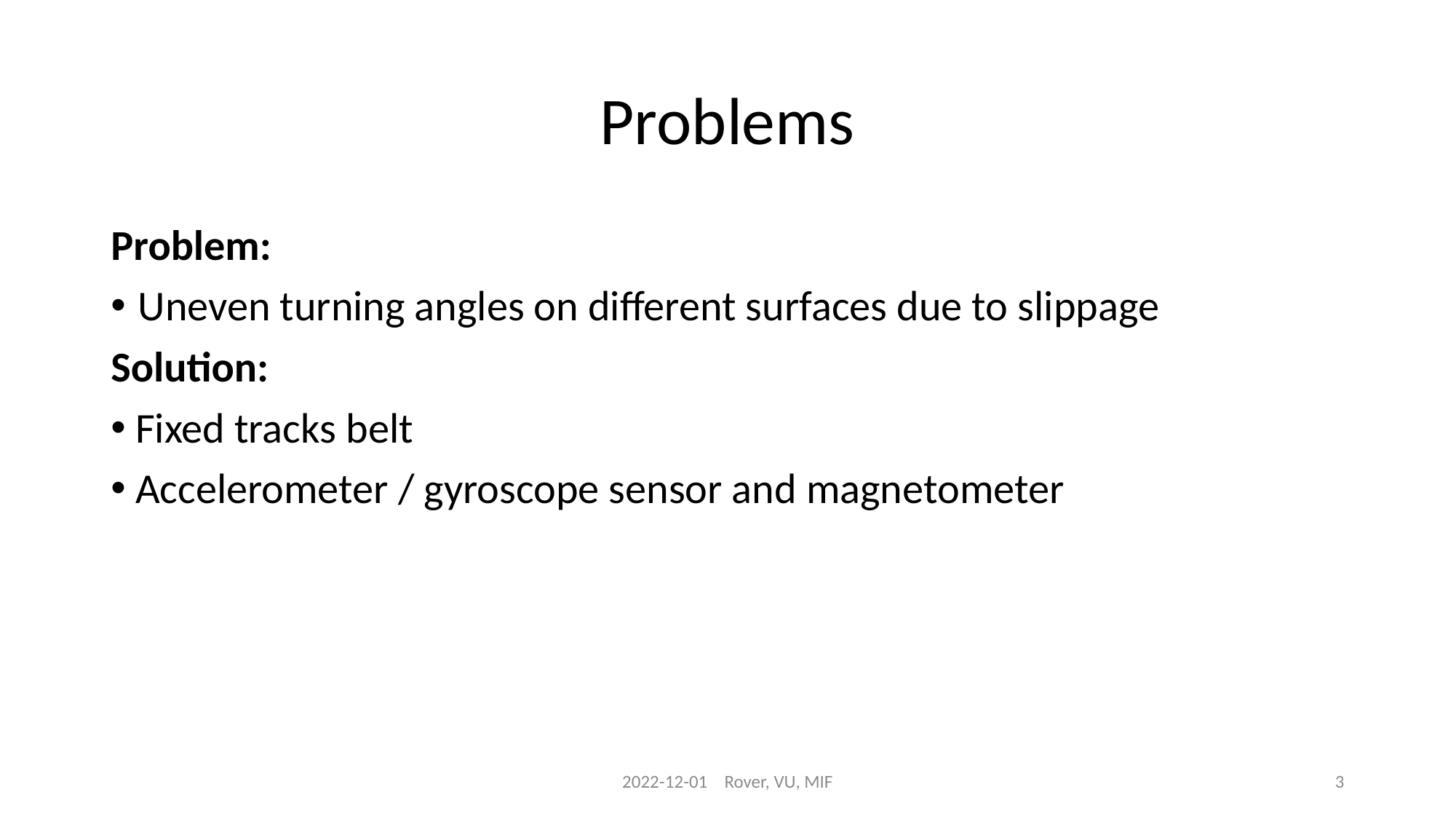

# Problems
Problem:
Uneven turning angles on different surfaces due to slippage
Solution:
 Fixed tracks belt
 Accelerometer / gyroscope sensor and magnetometer

2022-12-01    Rover, VU, MIF
3